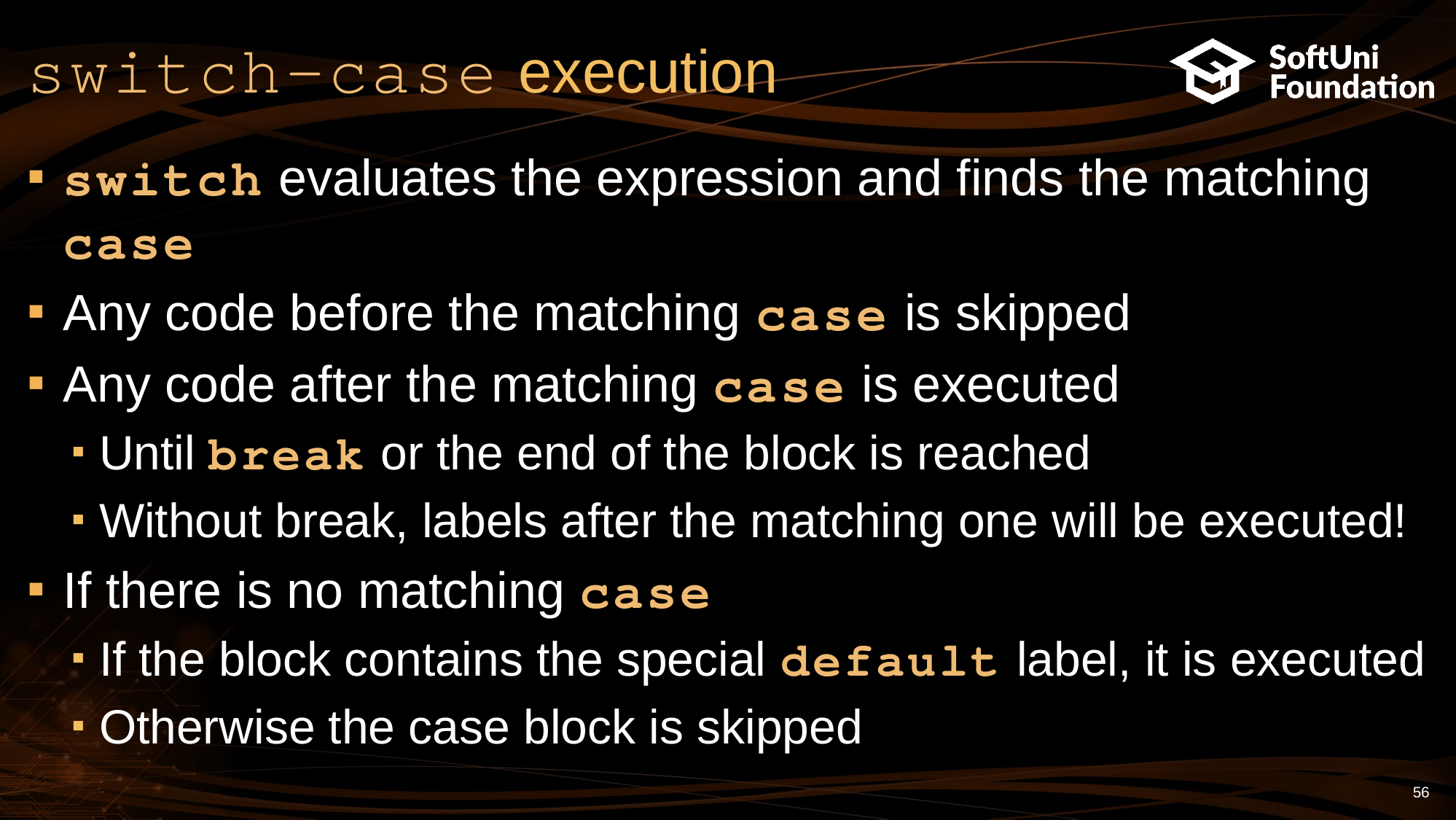

# switch-case execution
switch evaluates the expression and finds the matching case
Any code before the matching case is skipped
Any code after the matching case is executed
Until break or the end of the block is reached
Without break, labels after the matching one will be executed!
If there is no matching case
If the block contains the special default label, it is executed
Otherwise the case block is skipped
56